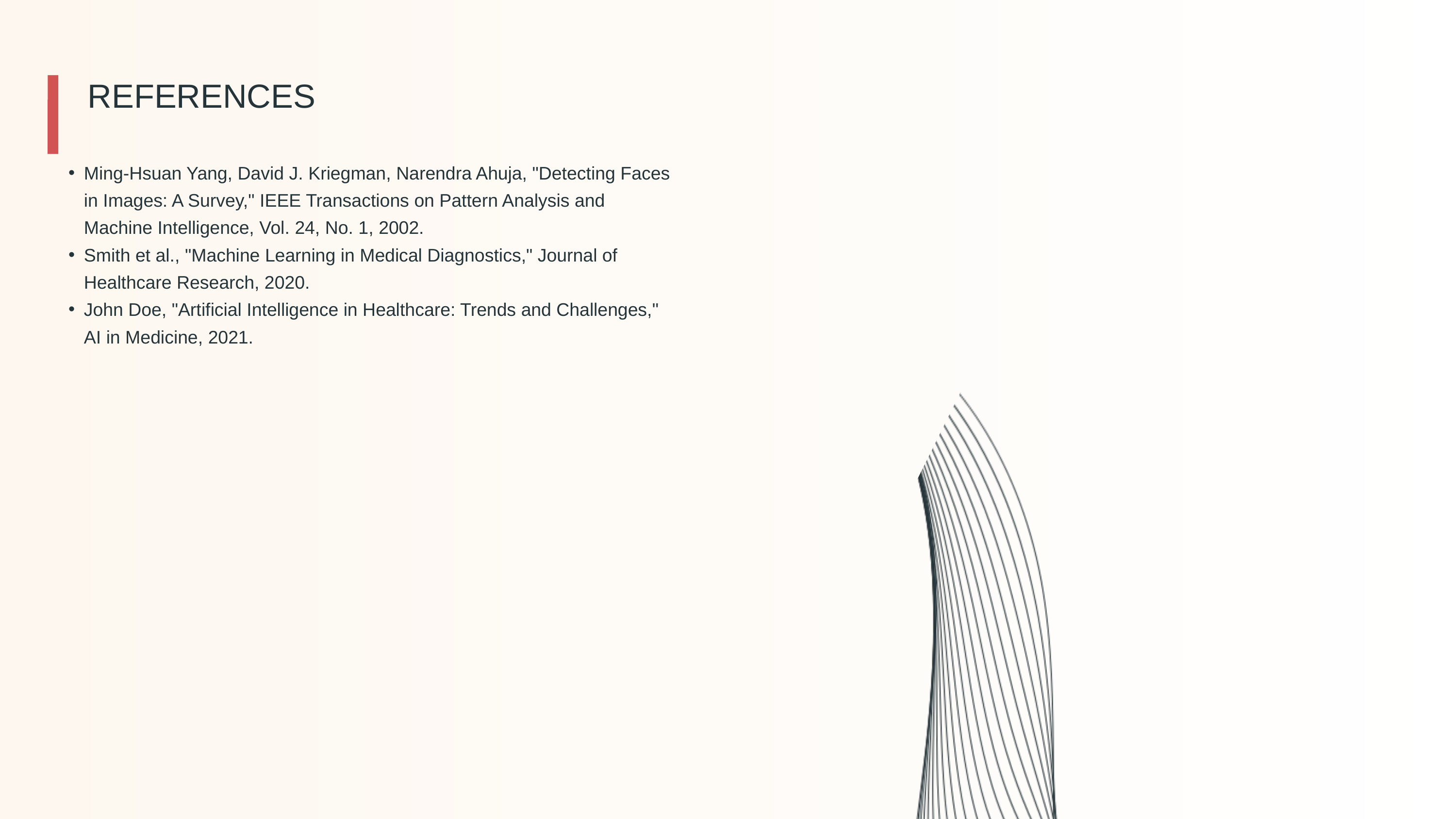

REFERENCES

Ming-Hsuan Yang, David J. Kriegman, Narendra Ahuja, "Detecting Faces in Images: A Survey," IEEE Transactions on Pattern Analysis and Machine Intelligence, Vol. 24, No. 1, 2002.
Smith et al., "Machine Learning in Medical Diagnostics," Journal of Healthcare Research, 2020.
John Doe, "Artificial Intelligence in Healthcare: Trends and Challenges," AI in Medicine, 2021.